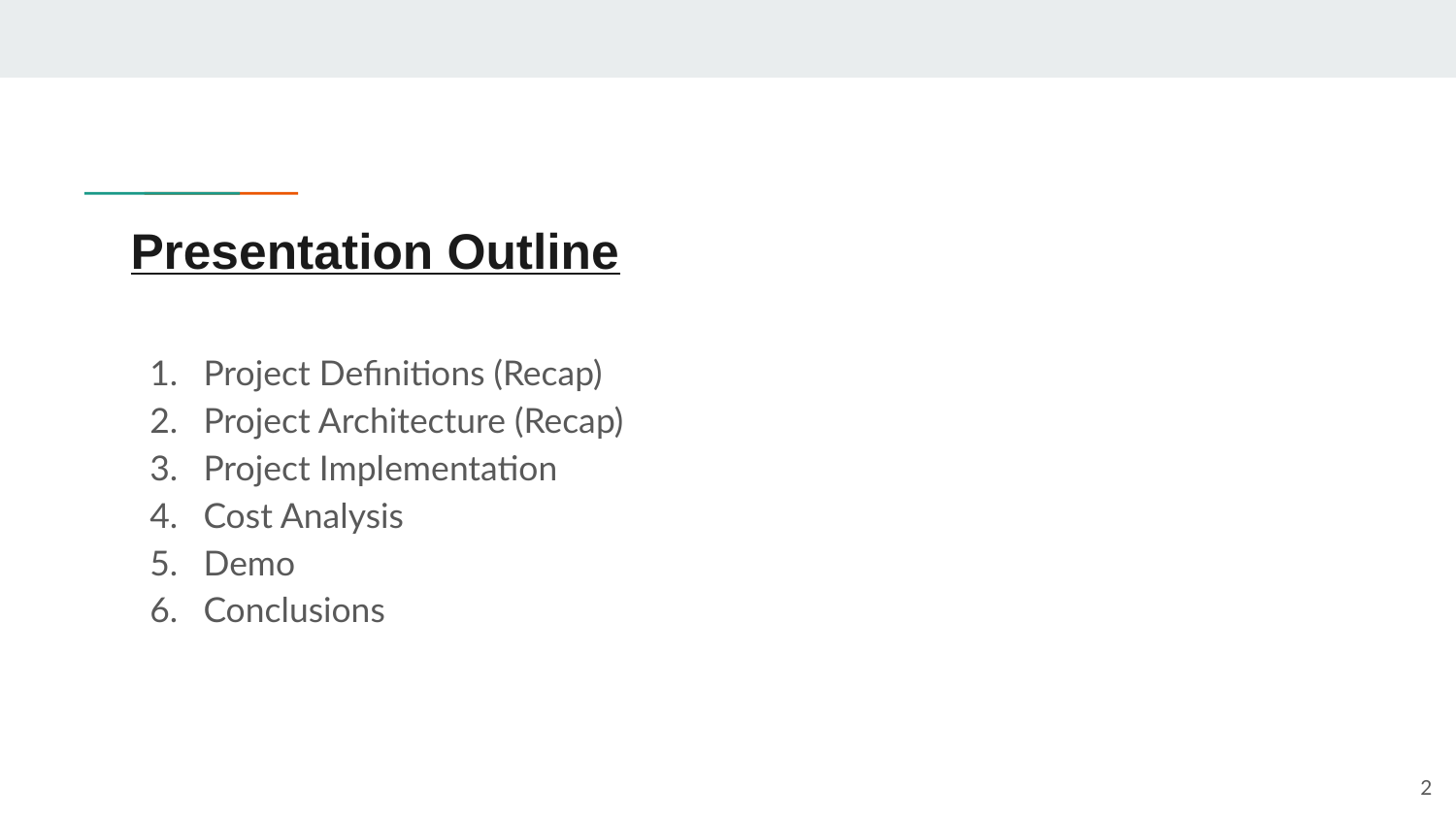

# Presentation Outline
Project Definitions (Recap)
Project Architecture (Recap)
Project Implementation
Cost Analysis
Demo
Conclusions
2